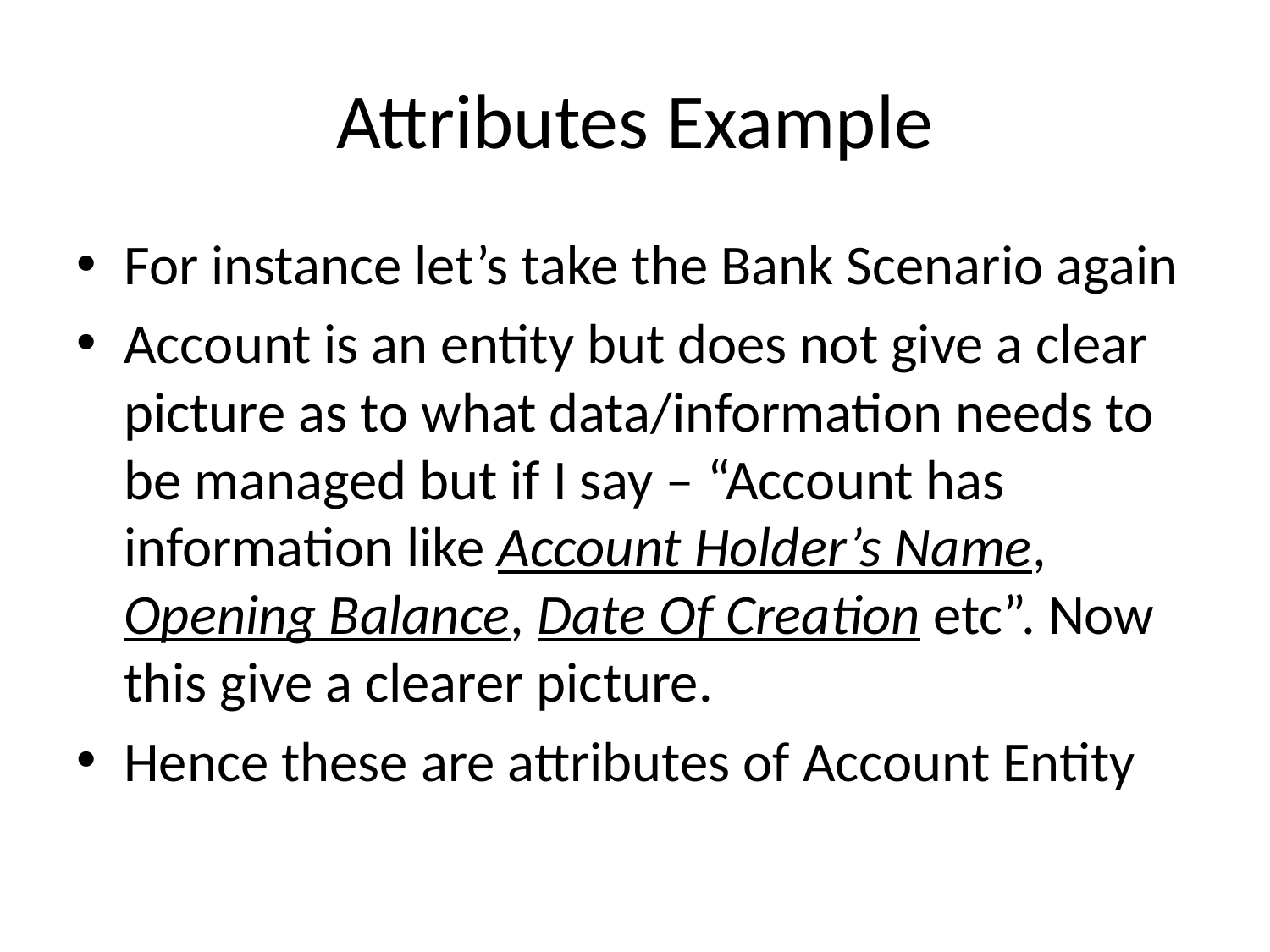

# Attributes Example
For instance let’s take the Bank Scenario again
Account is an entity but does not give a clear picture as to what data/information needs to be managed but if I say – “Account has information like Account Holder’s Name, Opening Balance, Date Of Creation etc”. Now this give a clearer picture.
Hence these are attributes of Account Entity